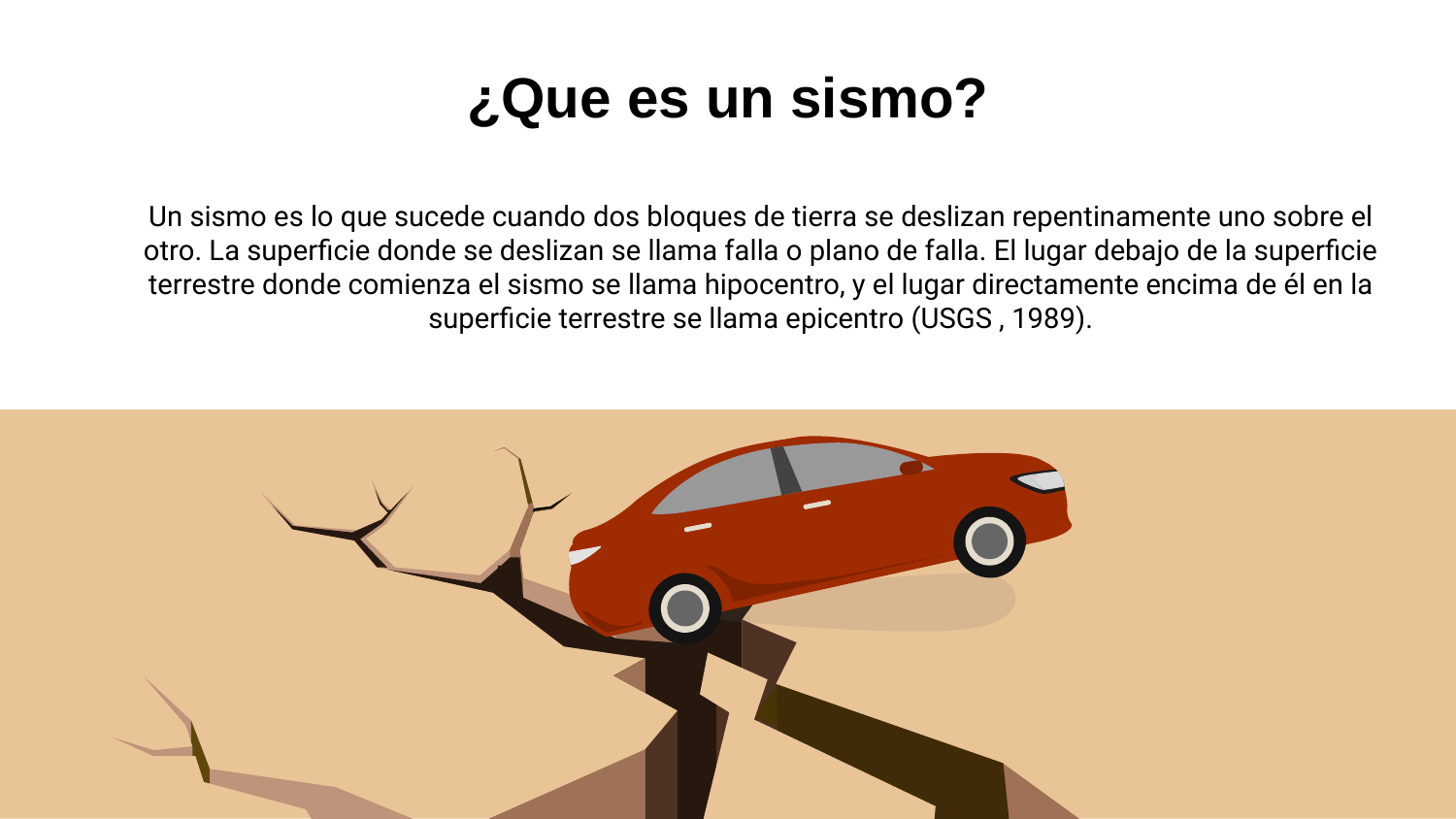

# ¿Que es un sismo?
Un sismo es lo que sucede cuando dos bloques de tierra se deslizan repentinamente uno sobre el otro. La superficie donde se deslizan se llama falla o plano de falla. El lugar debajo de la superficie terrestre donde comienza el sismo se llama hipocentro, y el lugar directamente encima de él en la superficie terrestre se llama epicentro (USGS , 1989).